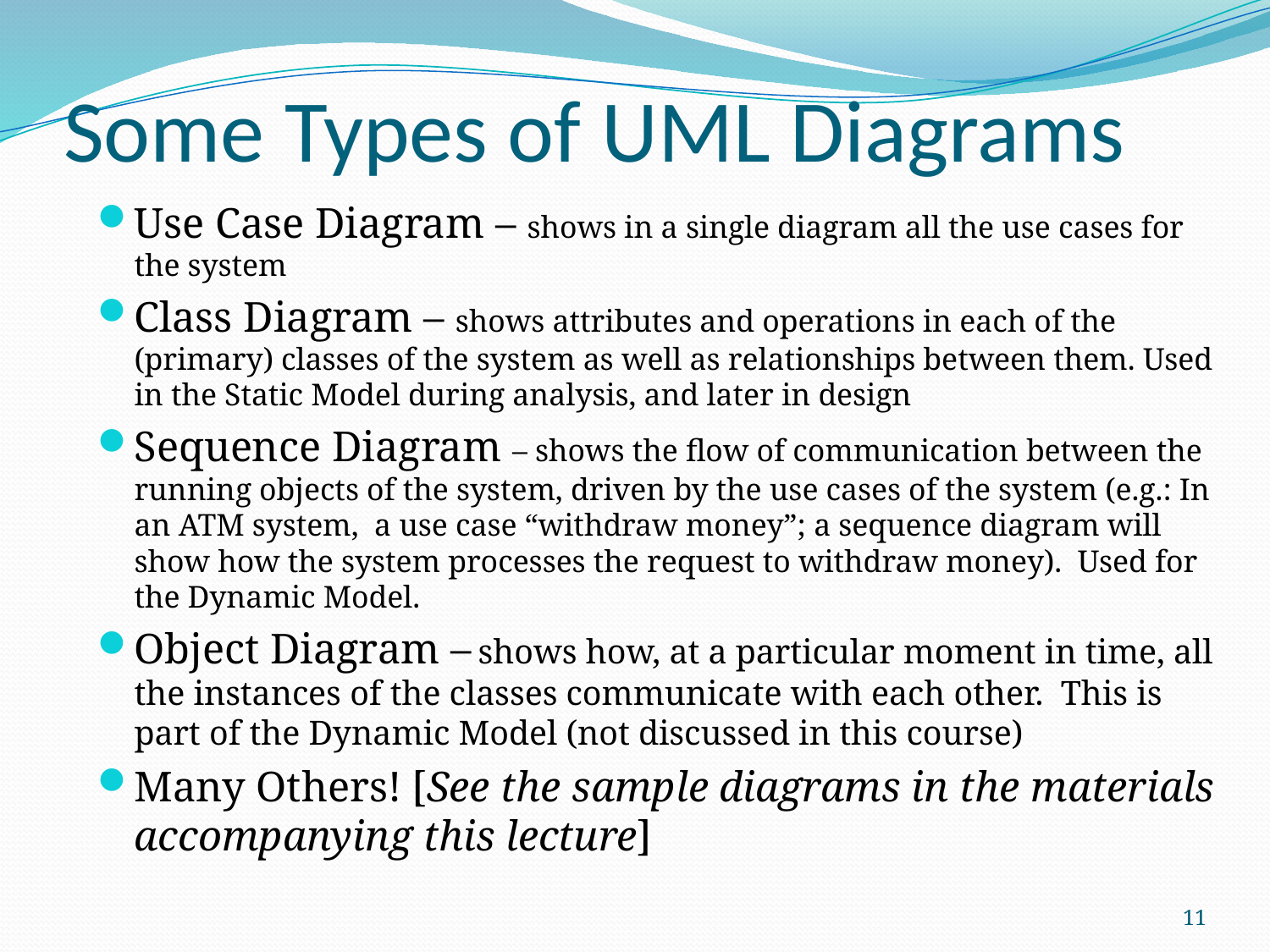

# Some Types of UML Diagrams
Use Case Diagram – shows in a single diagram all the use cases for the system
Class Diagram – shows attributes and operations in each of the (primary) classes of the system as well as relationships between them. Used in the Static Model during analysis, and later in design
Sequence Diagram – shows the flow of communication between the running objects of the system, driven by the use cases of the system (e.g.: In an ATM system,  a use case “withdraw money”; a sequence diagram will show how the system processes the request to withdraw money).  Used for the Dynamic Model.
Object Diagram – shows how, at a particular moment in time, all the instances of the classes communicate with each other.  This is part of the Dynamic Model (not discussed in this course)
Many Others! [See the sample diagrams in the materials accompanying this lecture]
11